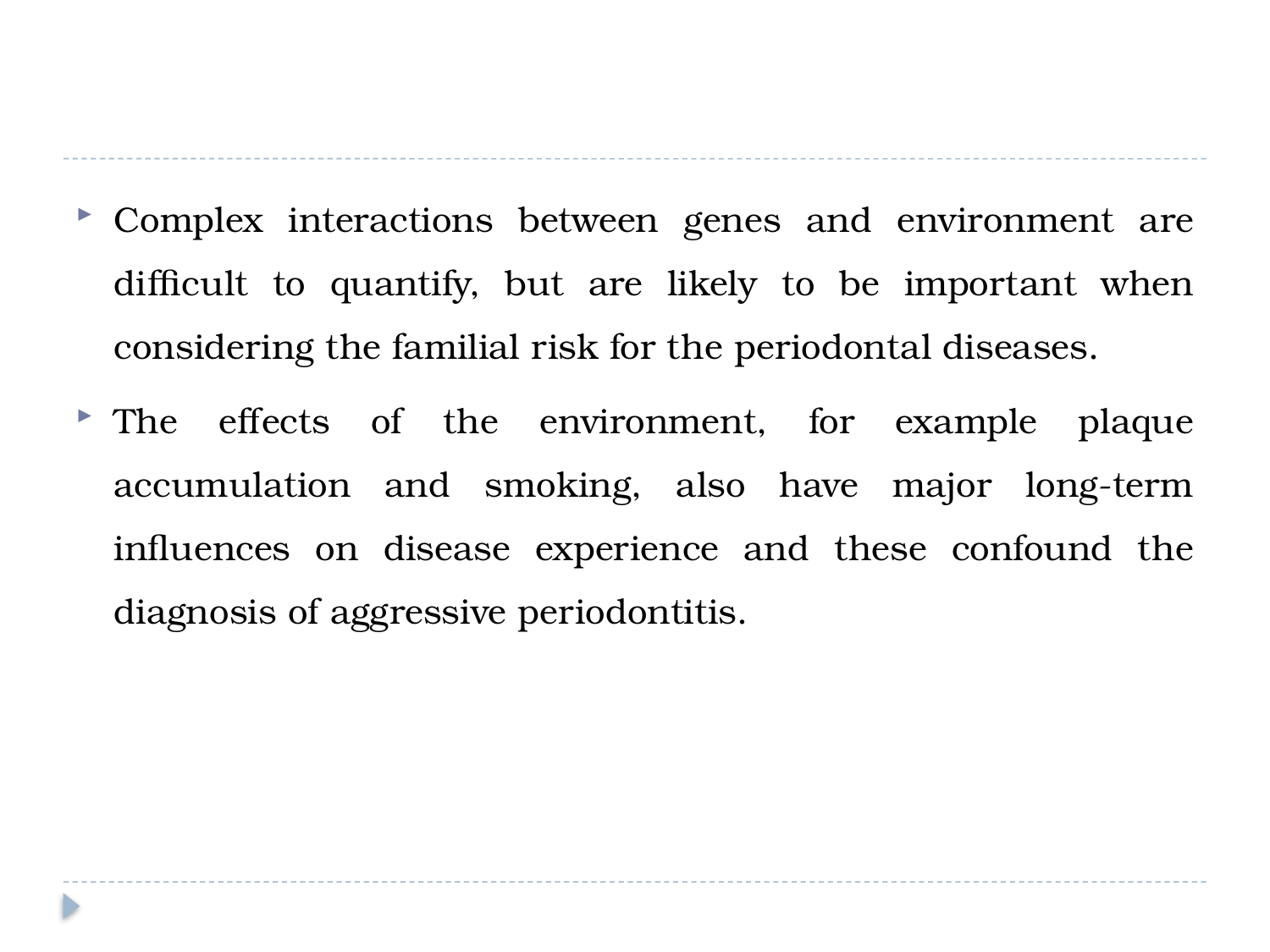

#
Complex interactions between genes and environment are difficult to quantify, but are likely to be important when considering the familial risk for the periodontal diseases.
The effects of the environment, for example plaque accumulation and smoking, also have major long-term influences on disease experience and these confound the diagnosis of aggressive periodontitis.